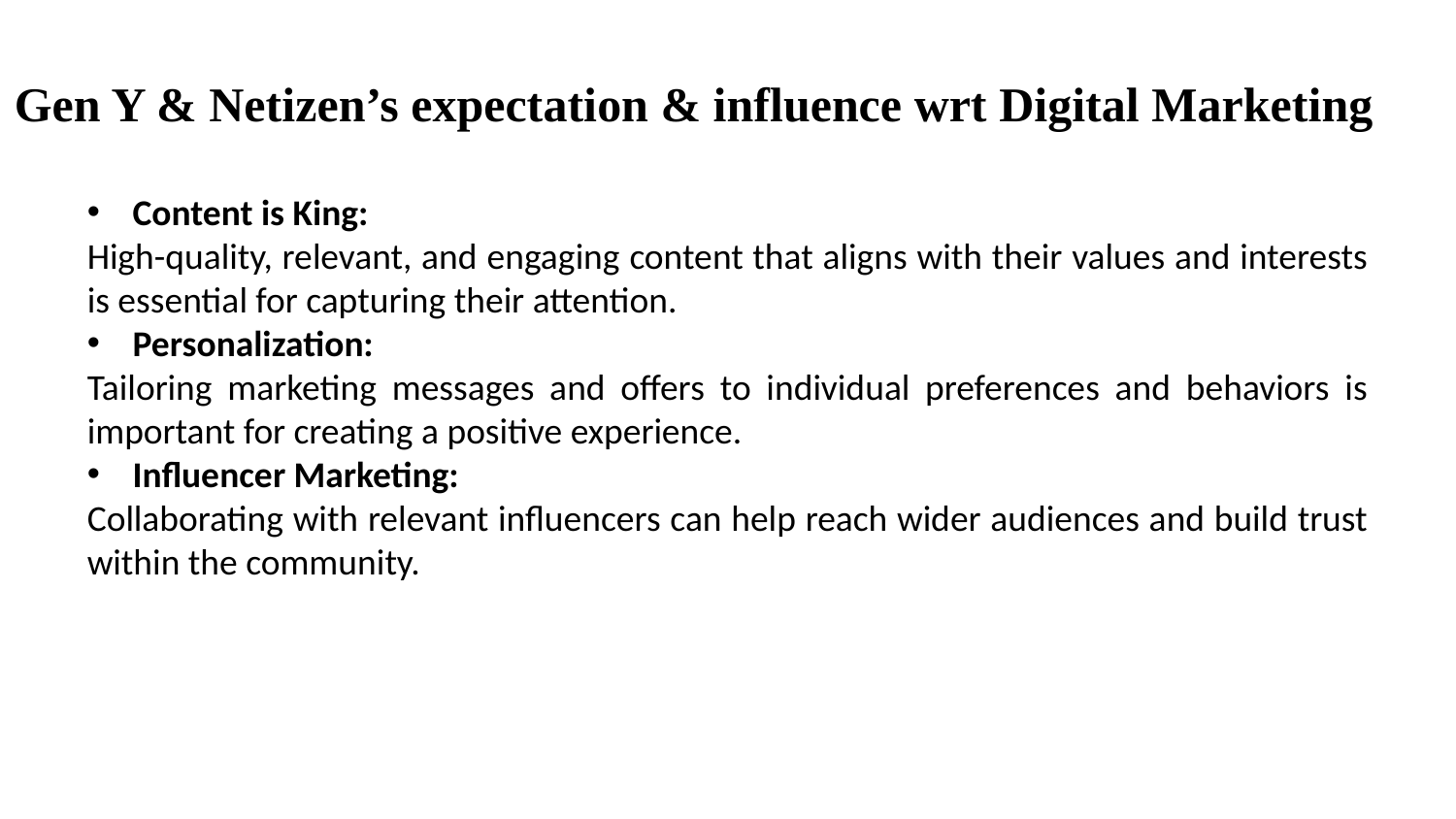

Gen Y & Netizen’s expectation & influence wrt Digital Marketing
Content is King:
High-quality, relevant, and engaging content that aligns with their values and interests is essential for capturing their attention.
Personalization:
Tailoring marketing messages and offers to individual preferences and behaviors is important for creating a positive experience.
Influencer Marketing:
Collaborating with relevant influencers can help reach wider audiences and build trust within the community.